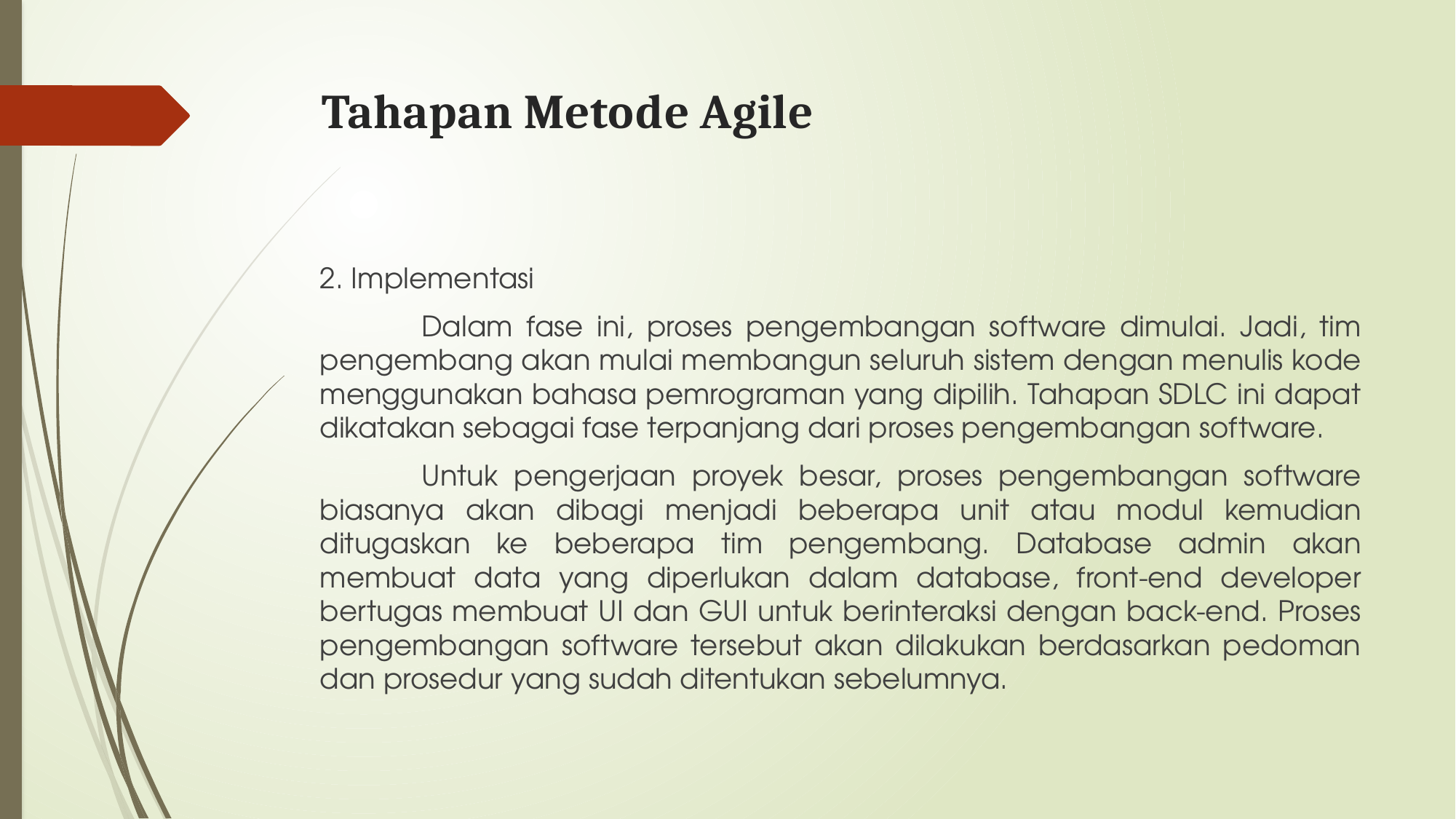

# Tahapan Metode Agile
2. Implementasi
	Dalam fase ini, proses pengembangan software dimulai. Jadi, tim pengembang akan mulai membangun seluruh sistem dengan menulis kode menggunakan bahasa pemrograman yang dipilih. Tahapan SDLC ini dapat dikatakan sebagai fase terpanjang dari proses pengembangan software.
	Untuk pengerjaan proyek besar, proses pengembangan software biasanya akan dibagi menjadi beberapa unit atau modul kemudian ditugaskan ke beberapa tim pengembang. Database admin akan membuat data yang diperlukan dalam database, front-end developer bertugas membuat UI dan GUI untuk berinteraksi dengan back-end. Proses pengembangan software tersebut akan dilakukan berdasarkan pedoman dan prosedur yang sudah ditentukan sebelumnya.